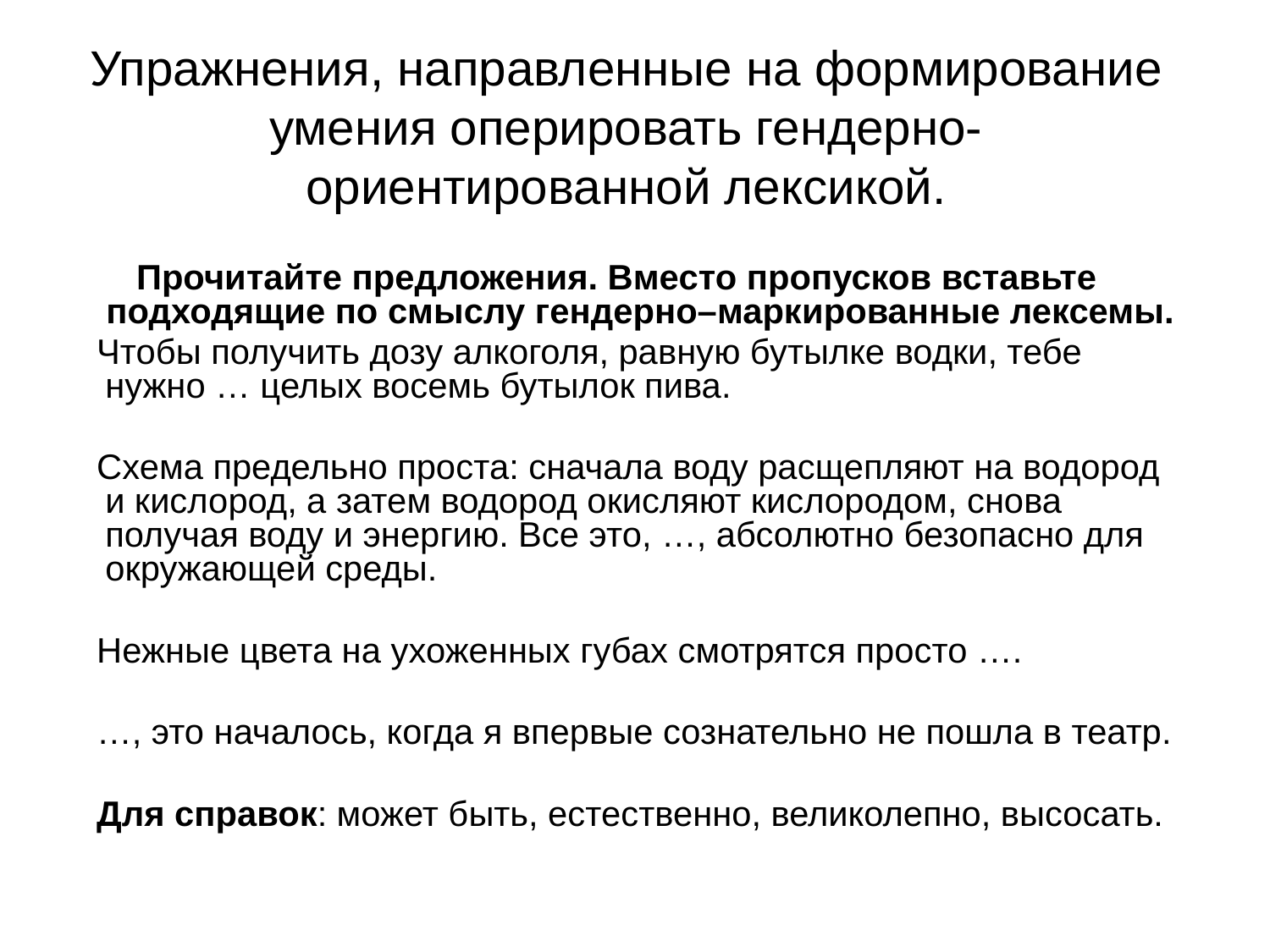

# Упражнения, направленные на формирование умения оперировать гендерно-ориентированной лексикой.
Прочитайте предложения. Вместо пропусков вставьте подходящие по смыслу гендерно–маркированные лексемы.
    Чтобы получить дозу алкоголя, равную бутылке водки, тебе нужно … целых восемь бутылок пива.

    Схема предельно проста: сначала воду расщепляют на водород и кислород, а затем водород окисляют кислородом, снова получая воду и энергию. Все это, …, абсолютно безопасно для окружающей среды.

    Нежные цвета на ухоженных губах смотрятся просто ….

    …, это началось, когда я впервые сознательно не пошла в театр.

    Для справок: может быть, естественно, великолепно, высосать.